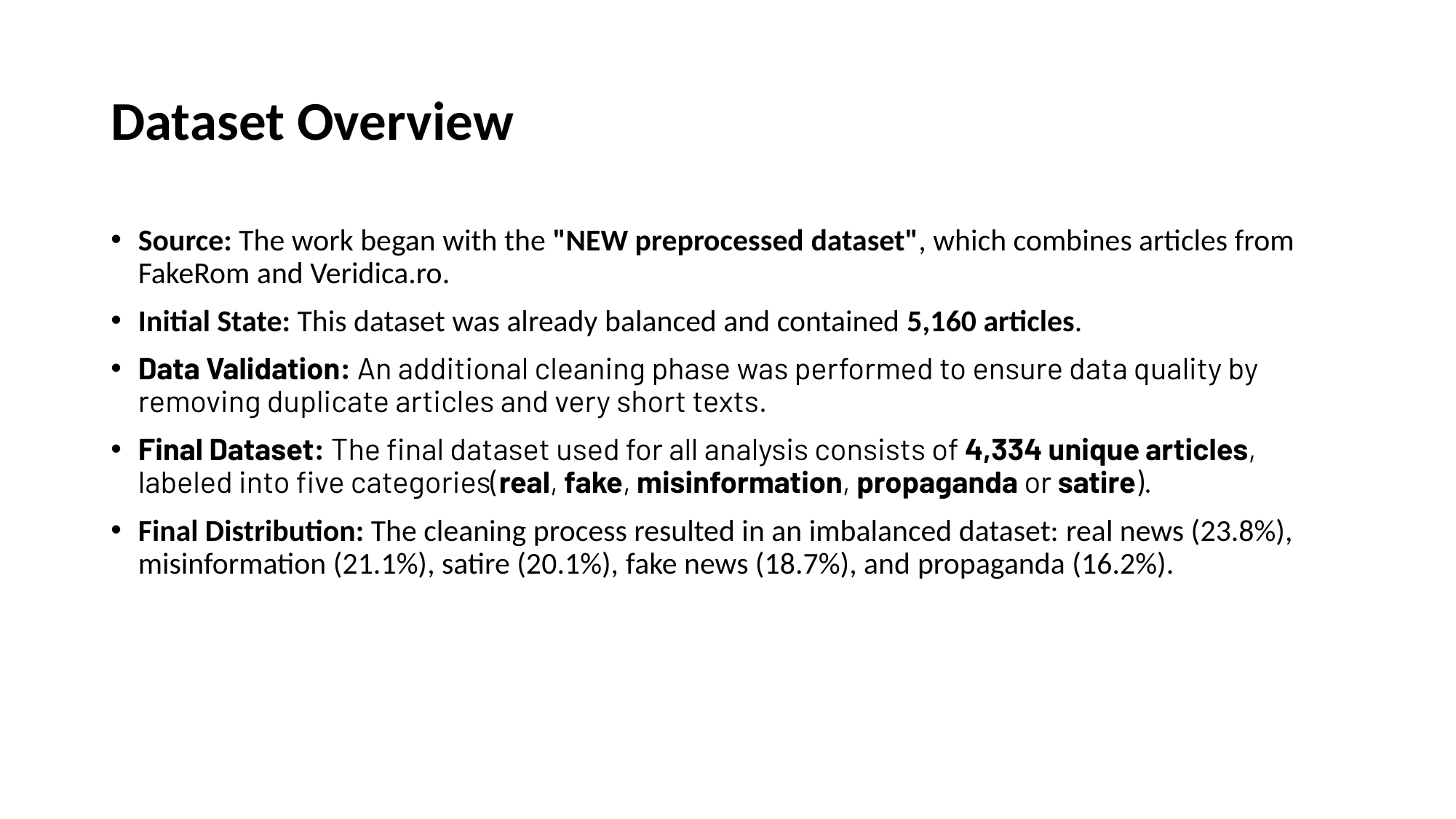

# Dataset Overview
Source: The work began with the "NEW preprocessed dataset", which combines articles from FakeRom and Veridica.ro.
Initial State: This dataset was already balanced and contained 5,160 articles.
Data Validation: An additional cleaning phase was performed to ensure data quality by removing duplicate articles and very short texts.
Final Dataset: The final dataset used for all analysis consists of 4,334 unique articles, labeled into five categories(real, fake, misinformation, propaganda or satire).
Final Distribution: The cleaning process resulted in an imbalanced dataset: real news (23.8%), misinformation (21.1%), satire (20.1%), fake news (18.7%), and propaganda (16.2%).